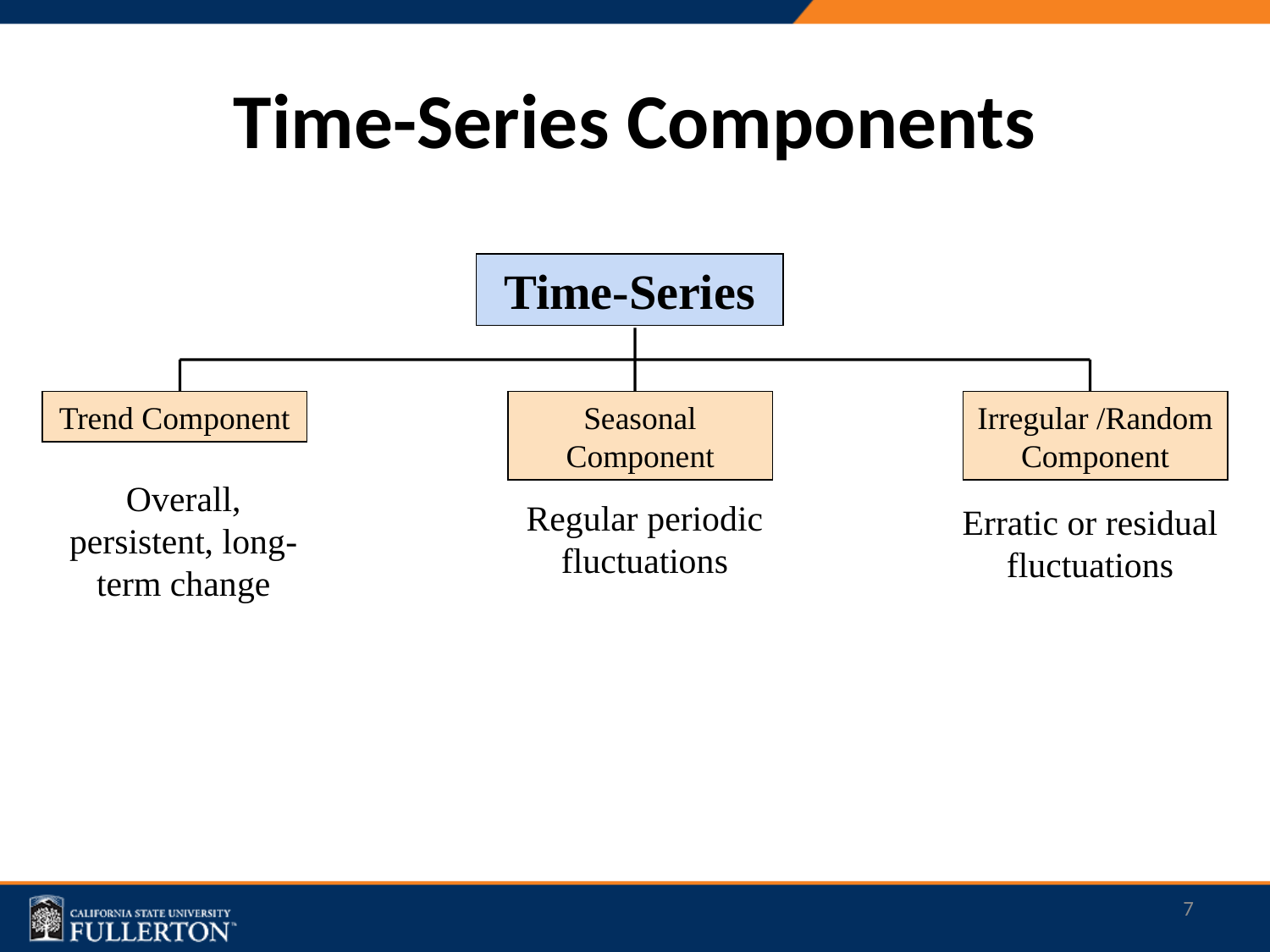

# Time-Series Components
Time-Series

Trend Component
Seasonal Component
Irregular /Random Component
Overall, persistent, long-term change
Regular periodic fluctuations
Erratic or residual fluctuations
7